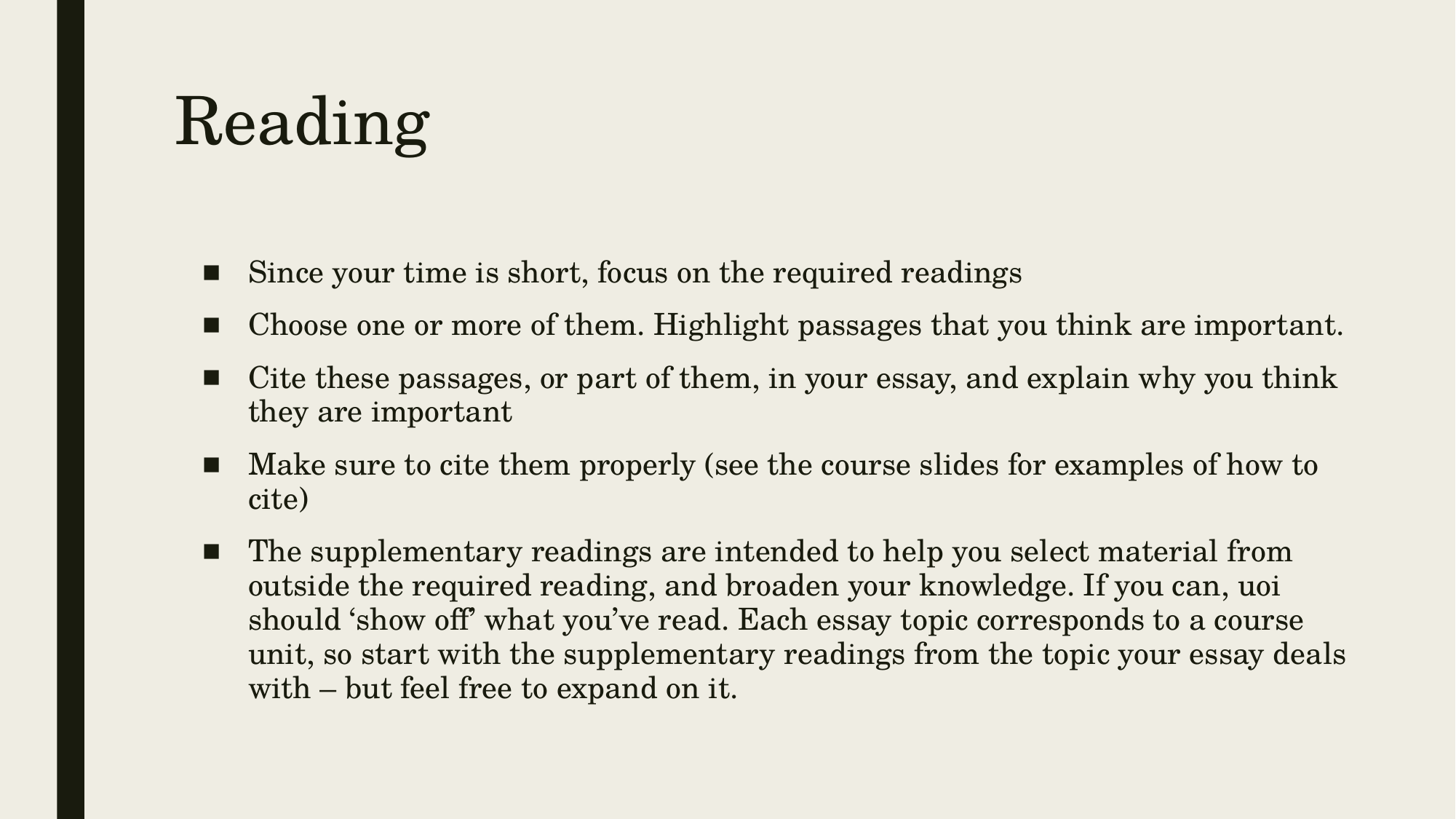

# Reading
Since your time is short, focus on the required readings
Choose one or more of them. Highlight passages that you think are important.
Cite these passages, or part of them, in your essay, and explain why you think they are important
Make sure to cite them properly (see the course slides for examples of how to cite)
The supplementary readings are intended to help you select material from outside the required reading, and broaden your knowledge. If you can, uoi should ‘show off’ what you’ve read. Each essay topic corresponds to a course unit, so start with the supplementary readings from the topic your essay deals with – but feel free to expand on it.